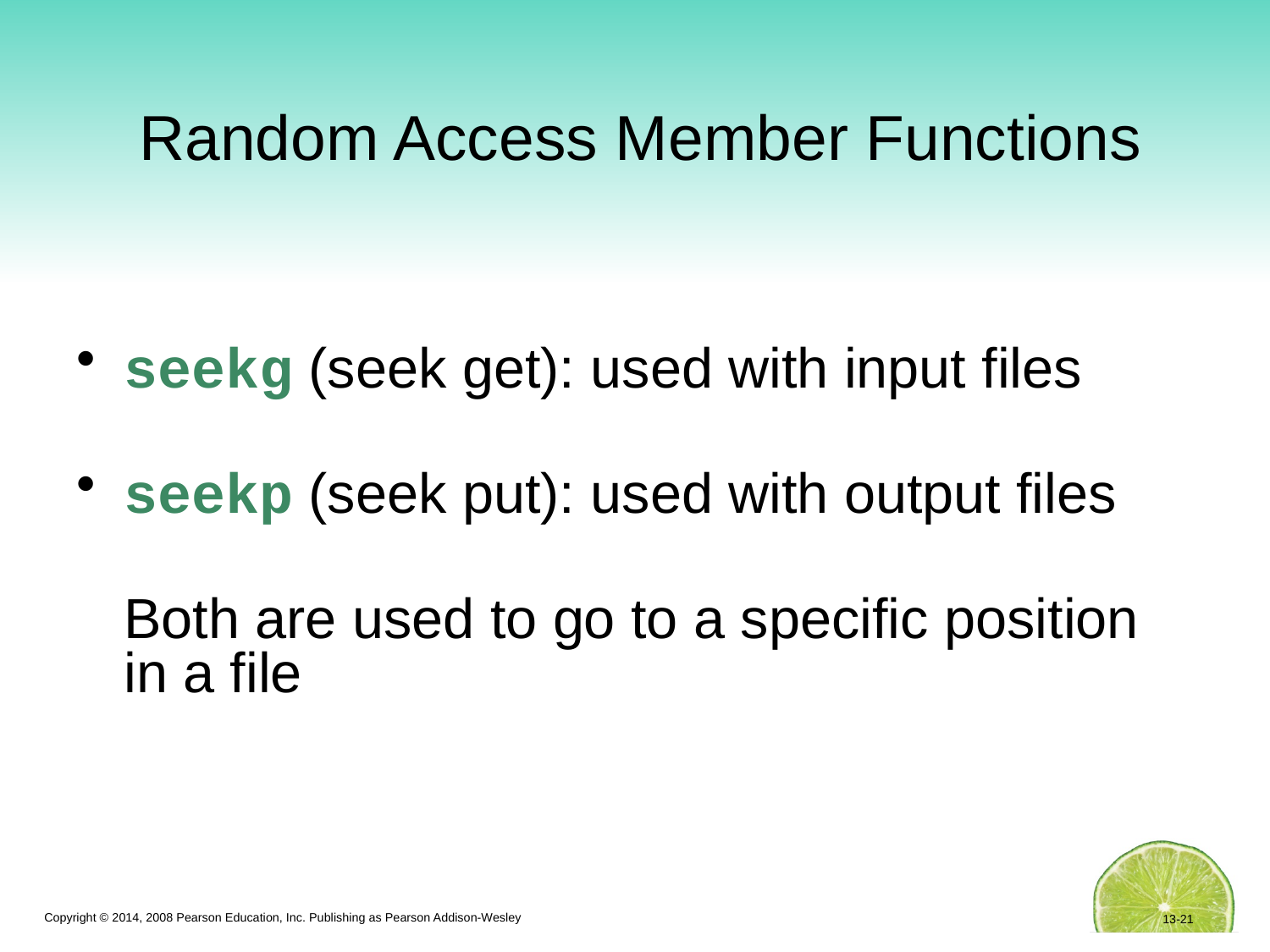

# Random Access Member Functions
seekg (seek get): used with input files

seekp (seek put): used with output files

	Both are used to go to a specific position in a file
13-21